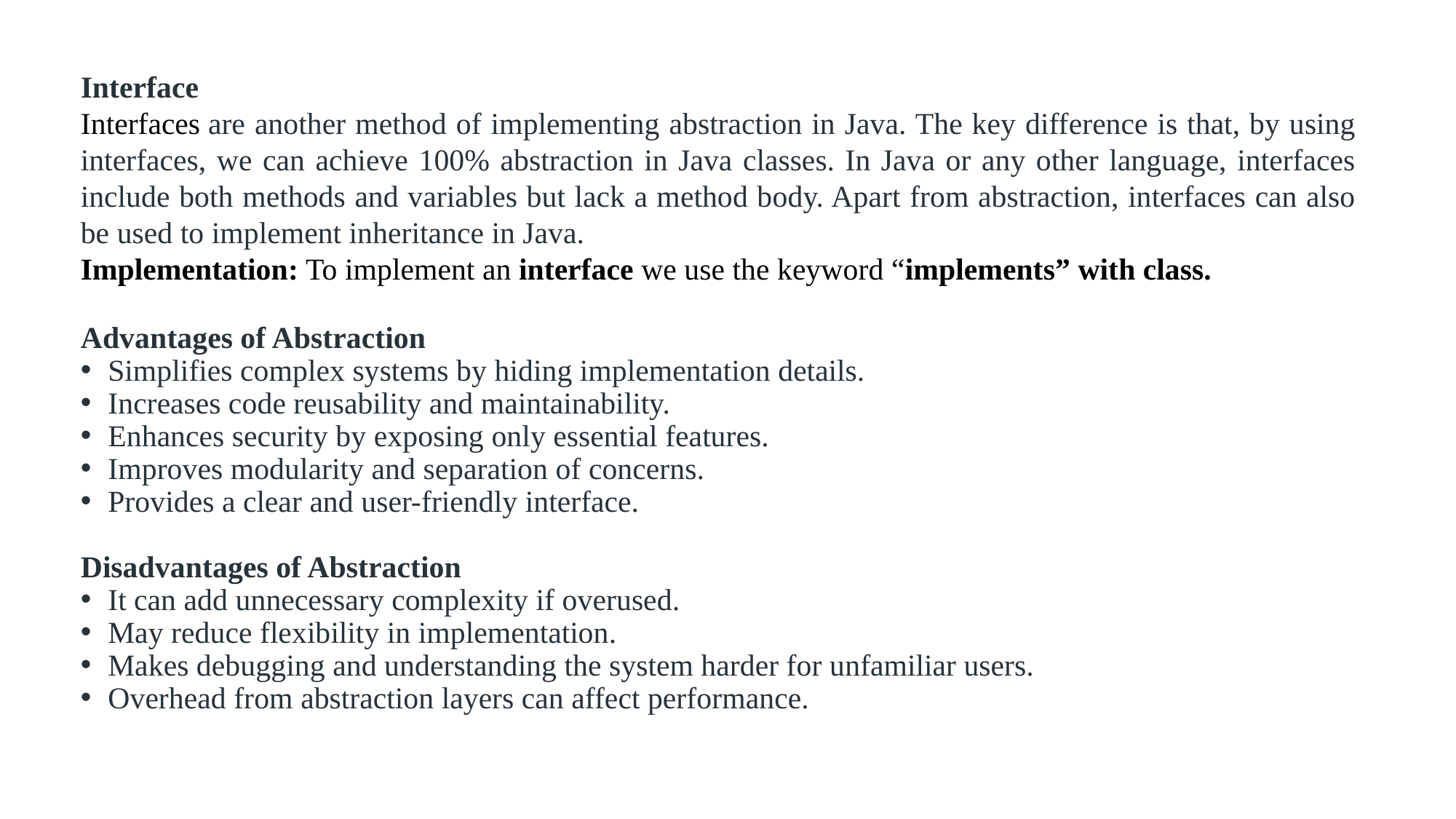

Interface
Interfaces are another method of implementing abstraction in Java. The key difference is that, by using interfaces, we can achieve 100% abstraction in Java classes. In Java or any other language, interfaces include both methods and variables but lack a method body. Apart from abstraction, interfaces can also be used to implement inheritance in Java.
Implementation: To implement an interface we use the keyword “implements” with class.

Advantages of Abstraction
Simplifies complex systems by hiding implementation details.
Increases code reusability and maintainability.
Enhances security by exposing only essential features.
Improves modularity and separation of concerns.
Provides a clear and user-friendly interface.

Disadvantages of Abstraction
It can add unnecessary complexity if overused.
May reduce flexibility in implementation.
Makes debugging and understanding the system harder for unfamiliar users.
Overhead from abstraction layers can affect performance.